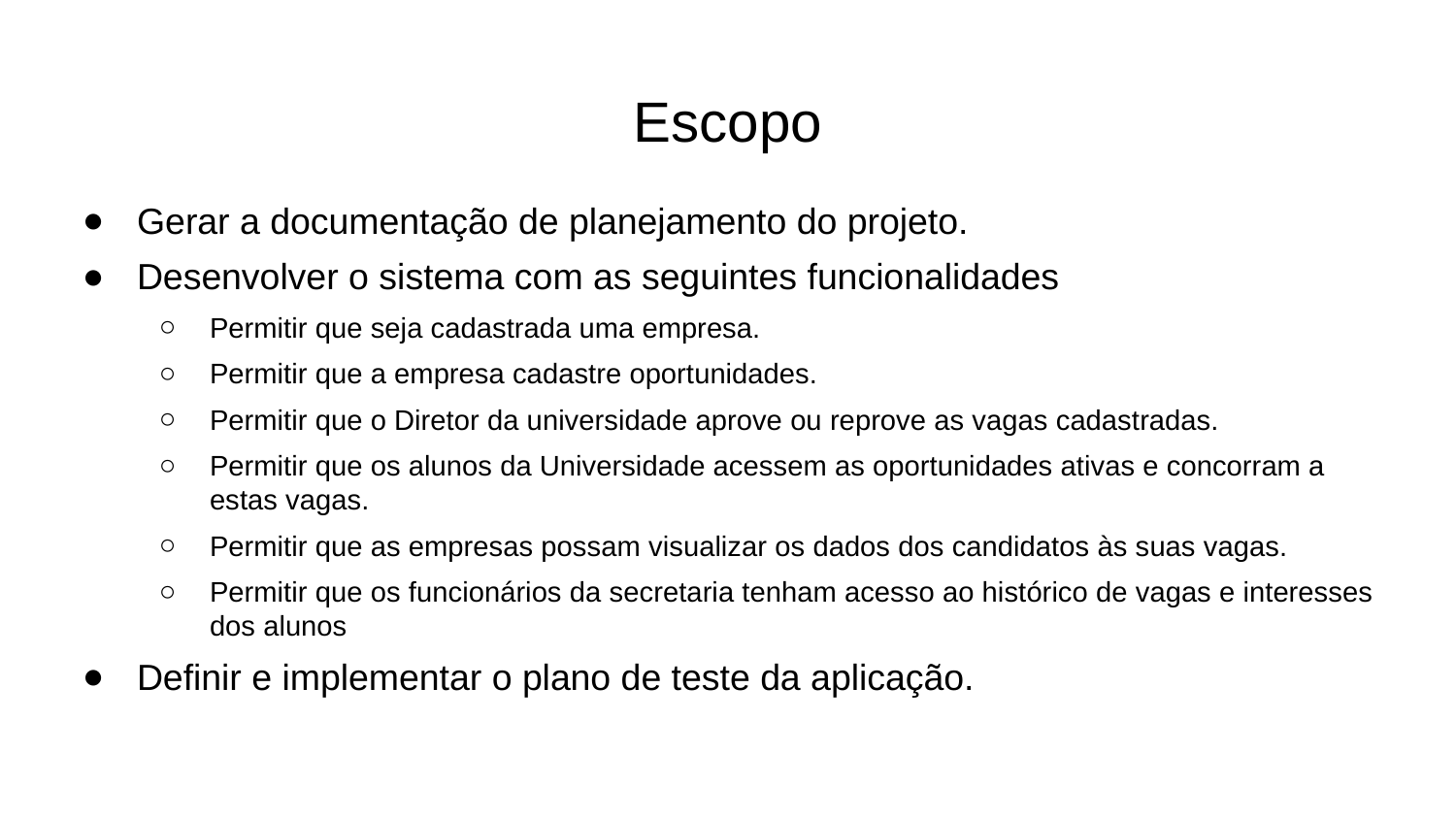

# Escopo
Gerar a documentação de planejamento do projeto.
Desenvolver o sistema com as seguintes funcionalidades
Permitir que seja cadastrada uma empresa.
Permitir que a empresa cadastre oportunidades.
Permitir que o Diretor da universidade aprove ou reprove as vagas cadastradas.
Permitir que os alunos da Universidade acessem as oportunidades ativas e concorram a estas vagas.
Permitir que as empresas possam visualizar os dados dos candidatos às suas vagas.
Permitir que os funcionários da secretaria tenham acesso ao histórico de vagas e interesses dos alunos
Definir e implementar o plano de teste da aplicação.